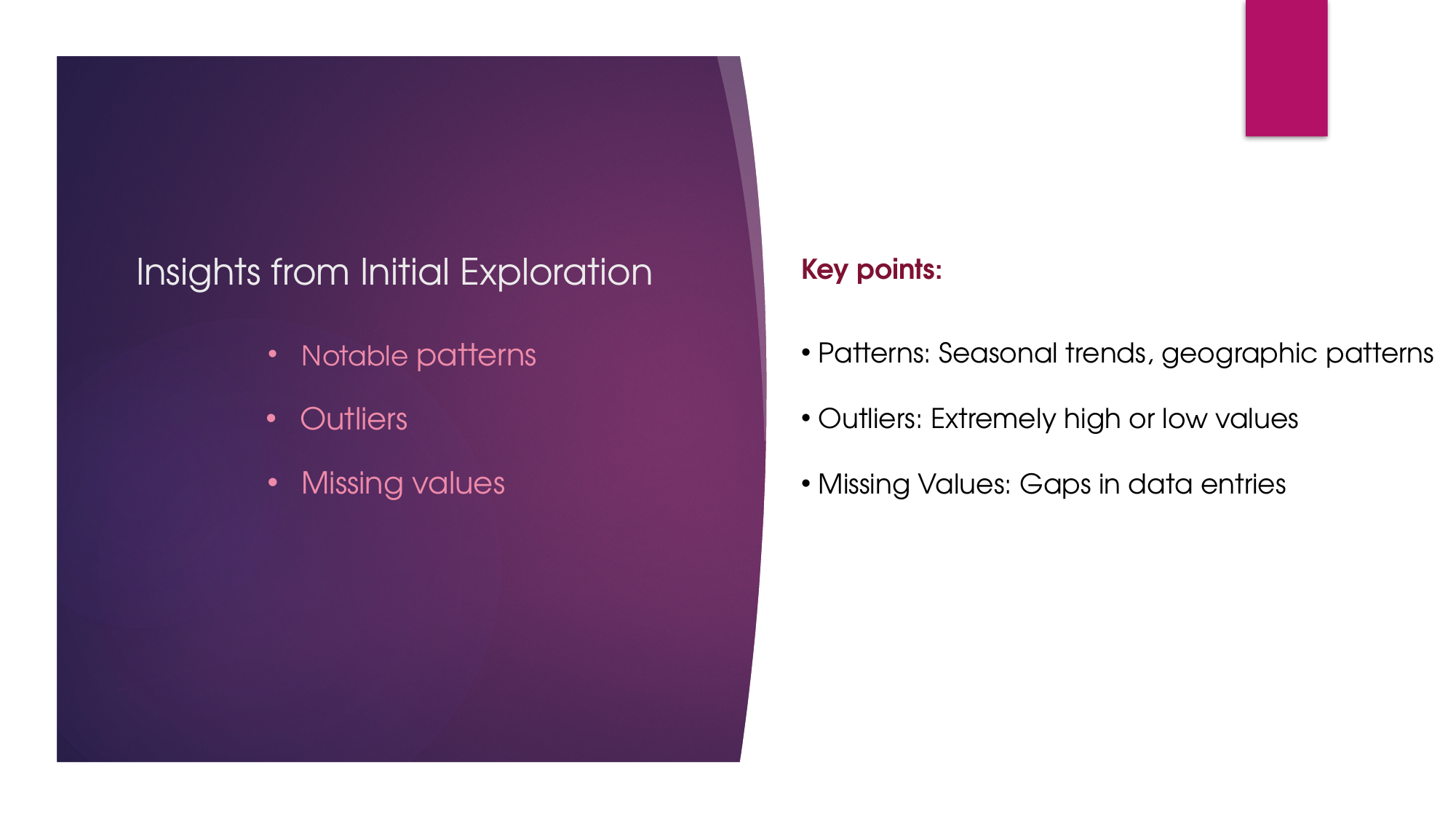

# Insights from Initial Exploration
Key points:
Notable patterns
 Patterns: Seasonal trends, geographic patterns

 Outliers: Extremely high or low values

 Missing Values: Gaps in data entries
Outliers
Missing values